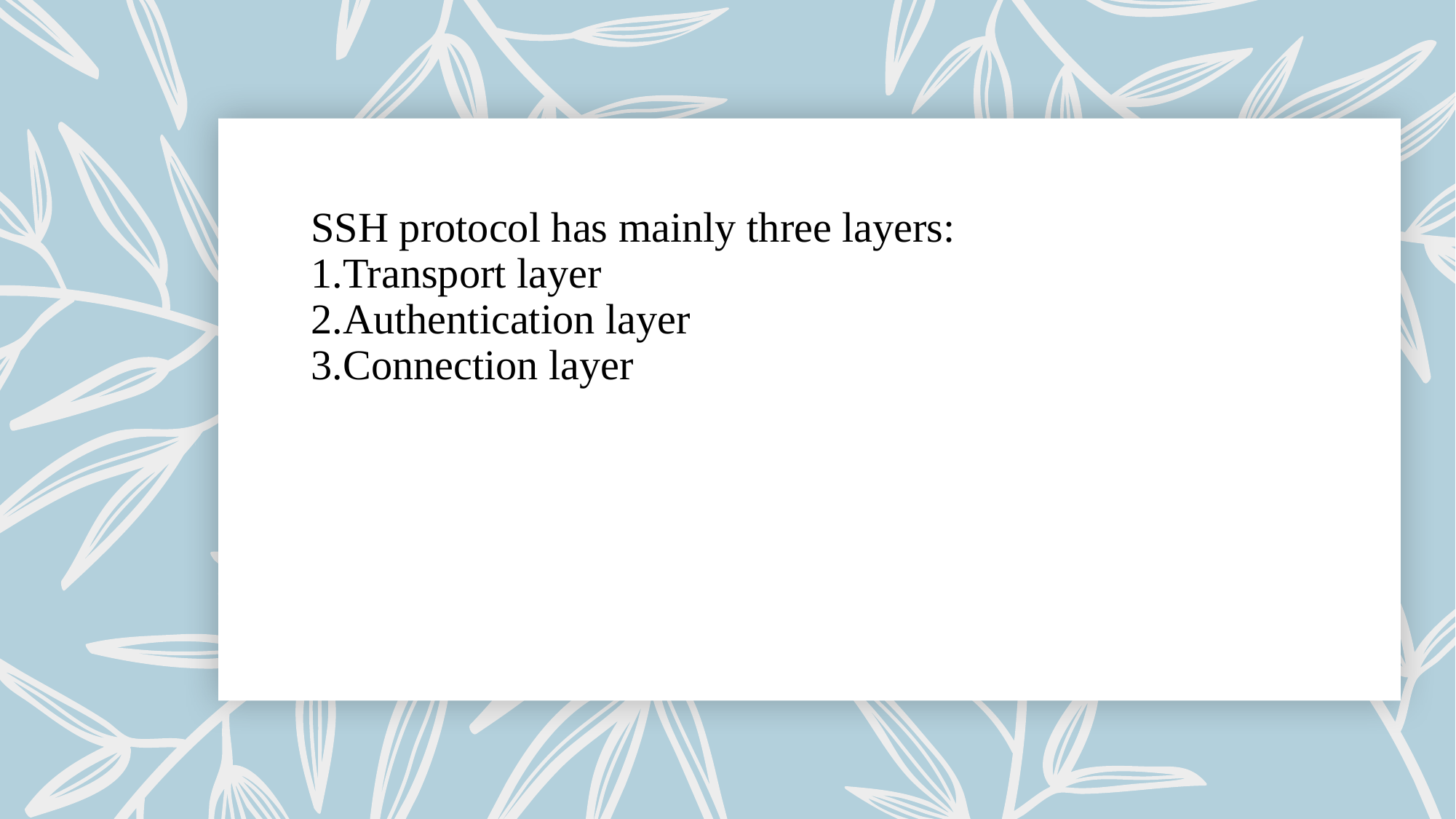

# SSH protocol has mainly three layers: 1.Transport layer 2.Authentication layer 3.Connection layer